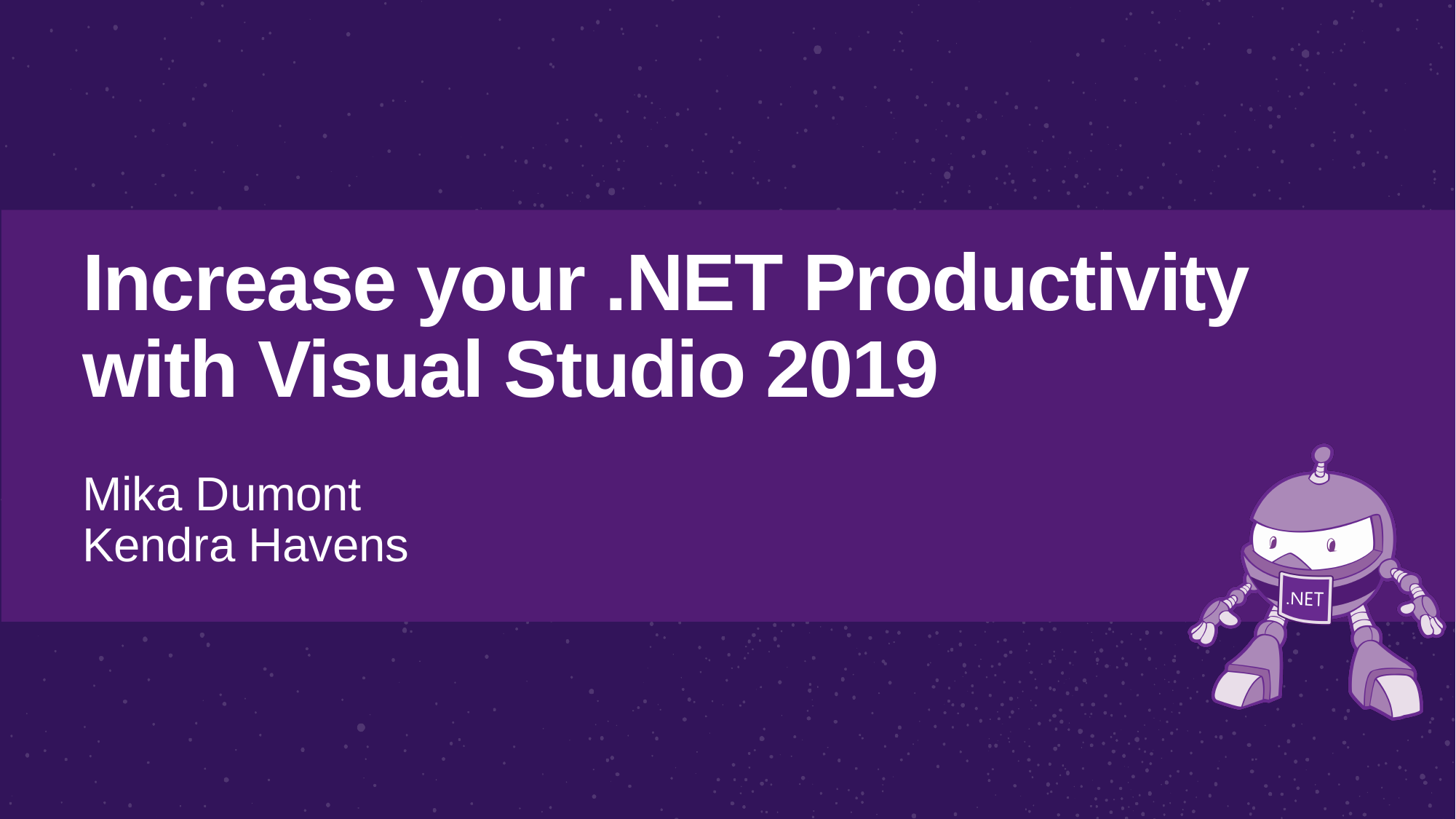

# Increase your .NET Productivity with Visual Studio 2019
Mika Dumont
Kendra Havens